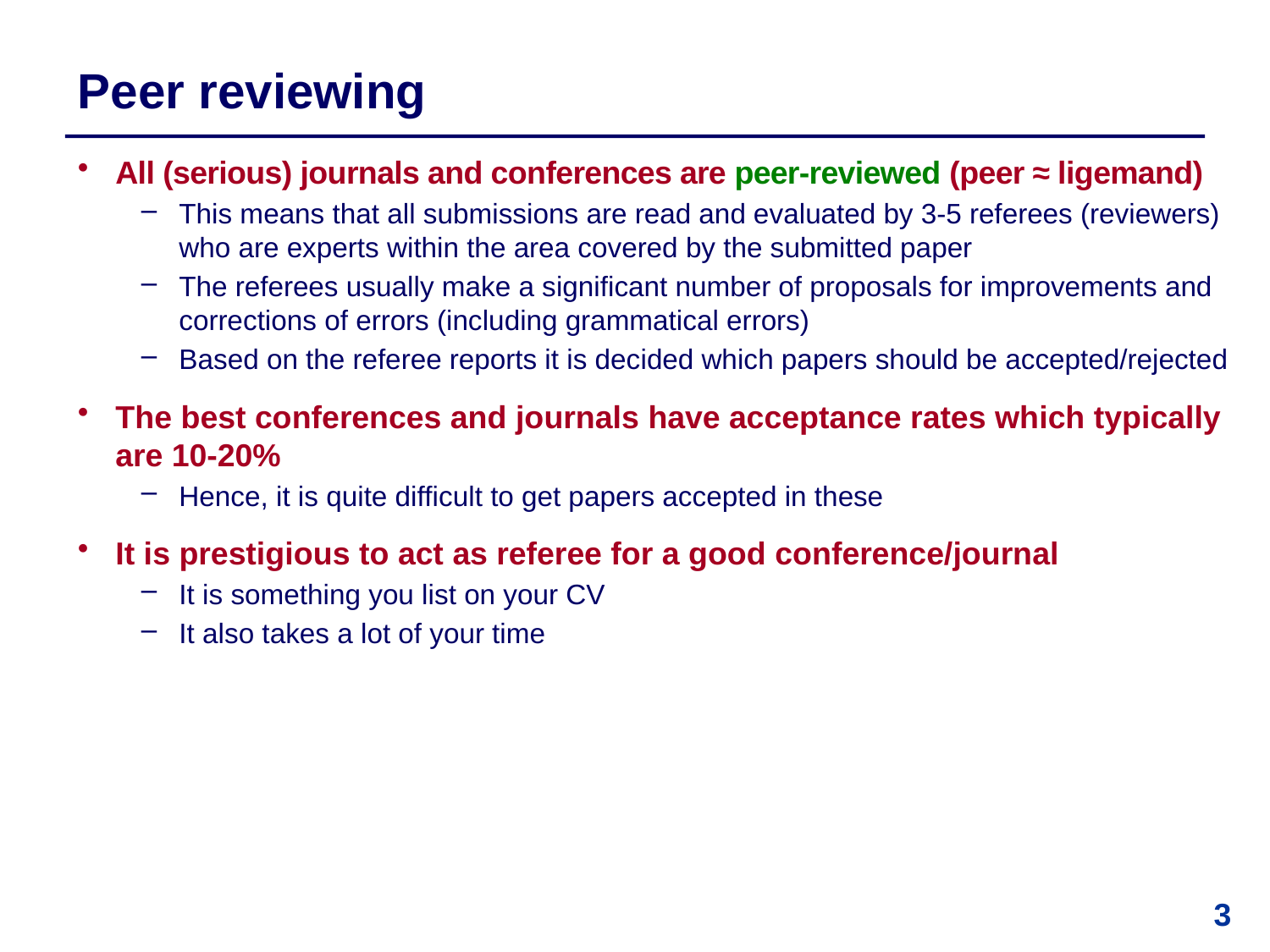

# Peer reviewing
All (serious) journals and conferences are peer-reviewed (peer ≈ ligemand)
This means that all submissions are read and evaluated by 3-5 referees (reviewers) who are experts within the area covered by the submitted paper
The referees usually make a significant number of proposals for improvements and corrections of errors (including grammatical errors)
Based on the referee reports it is decided which papers should be accepted/rejected
The best conferences and journals have acceptance rates which typically are 10-20%
Hence, it is quite difficult to get papers accepted in these
It is prestigious to act as referee for a good conference/journal
It is something you list on your CV
It also takes a lot of your time
3